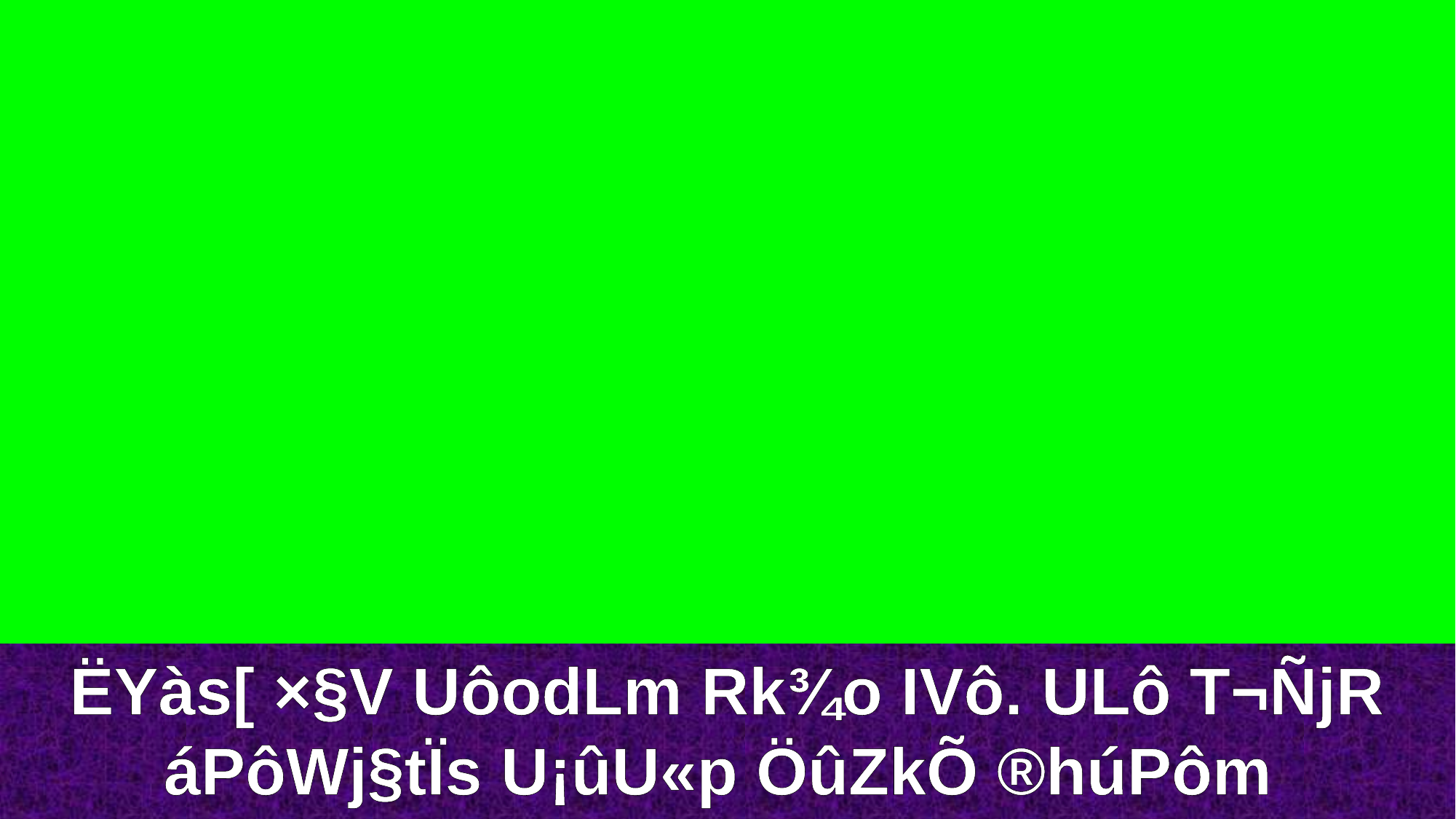

ËYàs[ ×§V UôodLm Rk¾o IVô. ULô T¬ÑjR áPôWj§tÏs U¡ûU«p ÖûZkÕ ®húPôm